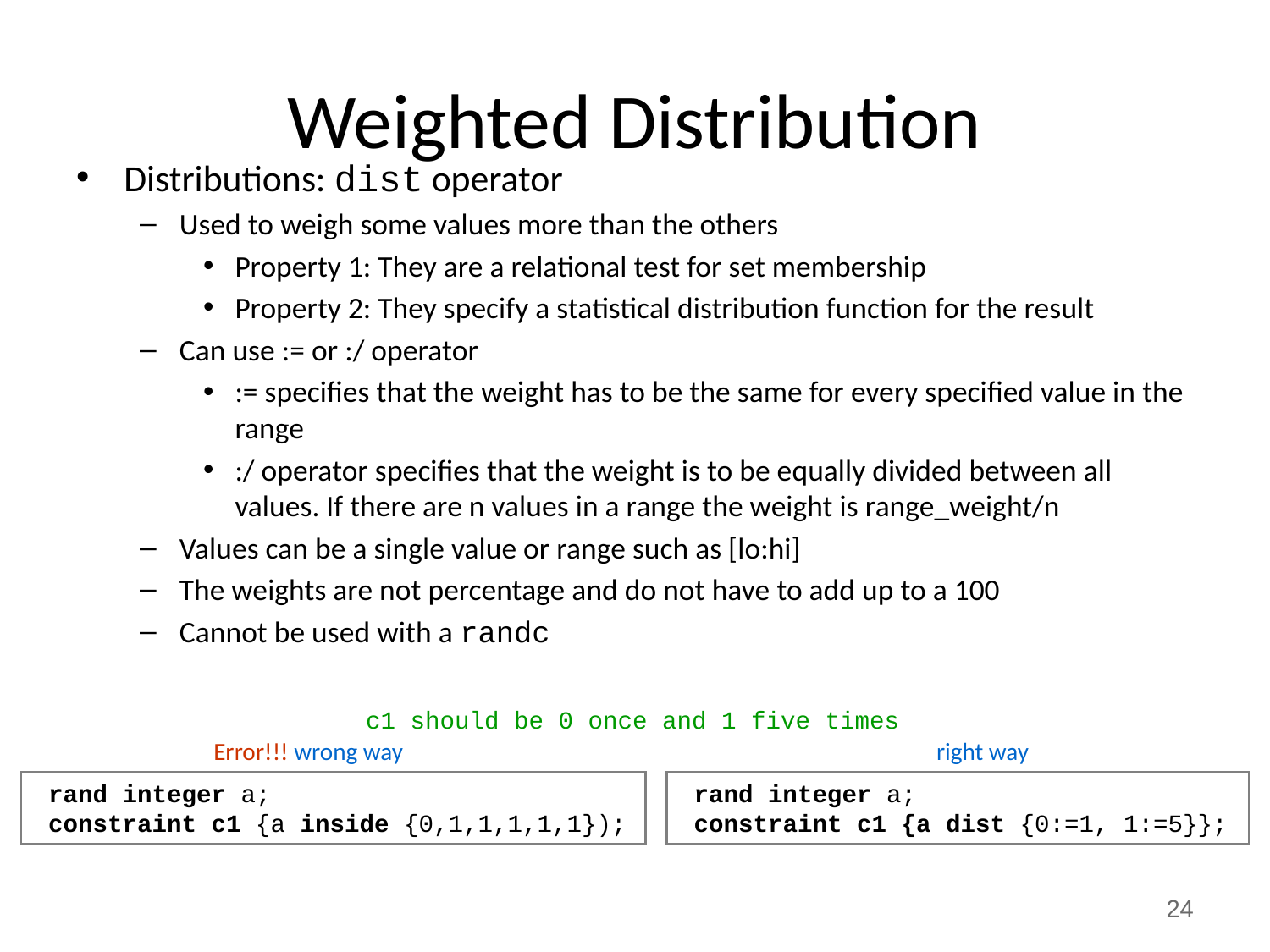

# Weighted Distribution
Distributions: dist operator
Used to weigh some values more than the others
Property 1: They are a relational test for set membership
Property 2: They specify a statistical distribution function for the result
Can use := or :/ operator
:= specifies that the weight has to be the same for every specified value in the range
:/ operator specifies that the weight is to be equally divided between all values. If there are n values in a range the weight is range_weight/n
Values can be a single value or range such as [lo:hi]
The weights are not percentage and do not have to add up to a 100
Cannot be used with a randc

 c1 should be 0 once and 1 five times
Error!!! wrong way
right way
 rand integer a;
 constraint c1 {a inside {0,1,1,1,1,1});
 rand integer a;
 constraint c1 {a dist {0:=1, 1:=5}};
24